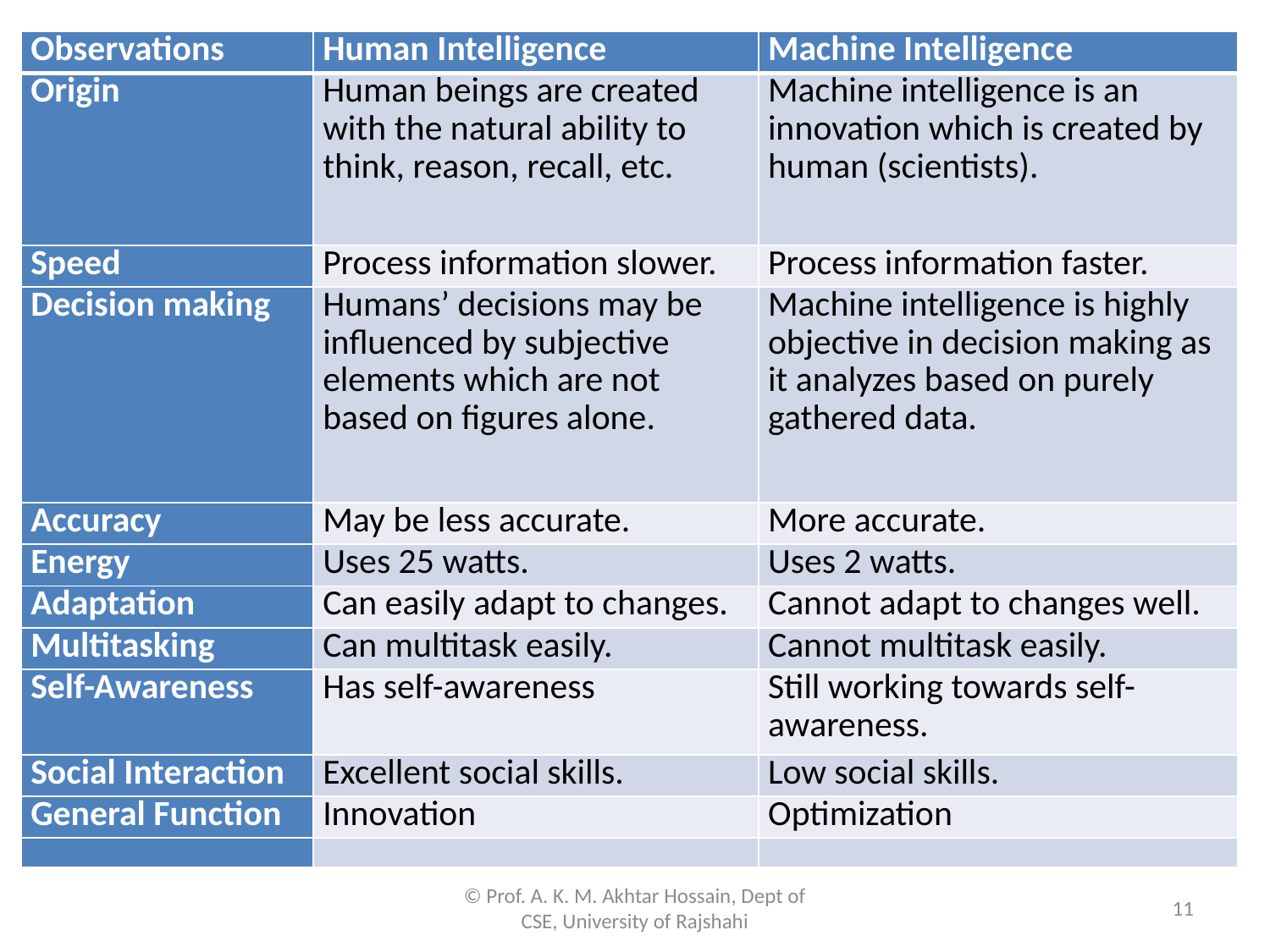

| Observations | Human Intelligence | Machine Intelligence |
| --- | --- | --- |
| Origin | Human beings are created with the natural ability to think, reason, recall, etc. | Machine intelligence is an innovation which is created by human (scientists). |
| Speed | Process information slower. | Process information faster. |
| Decision making | Humans’ decisions may be influenced by subjective elements which are not based on figures alone. | Machine intelligence is highly objective in decision making as it analyzes based on purely gathered data. |
| Accuracy | May be less accurate. | More accurate. |
| Energy | Uses 25 watts. | Uses 2 watts. |
| Adaptation | Can easily adapt to changes. | Cannot adapt to changes well. |
| Multitasking | Can multitask easily. | Cannot multitask easily. |
| Self-Awareness | Has self-awareness | Still working towards self-awareness. |
| Social Interaction | Excellent social skills. | Low social skills. |
| General Function | Innovation | Optimization |
|  |  |  |
© Prof. A. K. M. Akhtar Hossain, Dept of CSE, University of Rajshahi
11